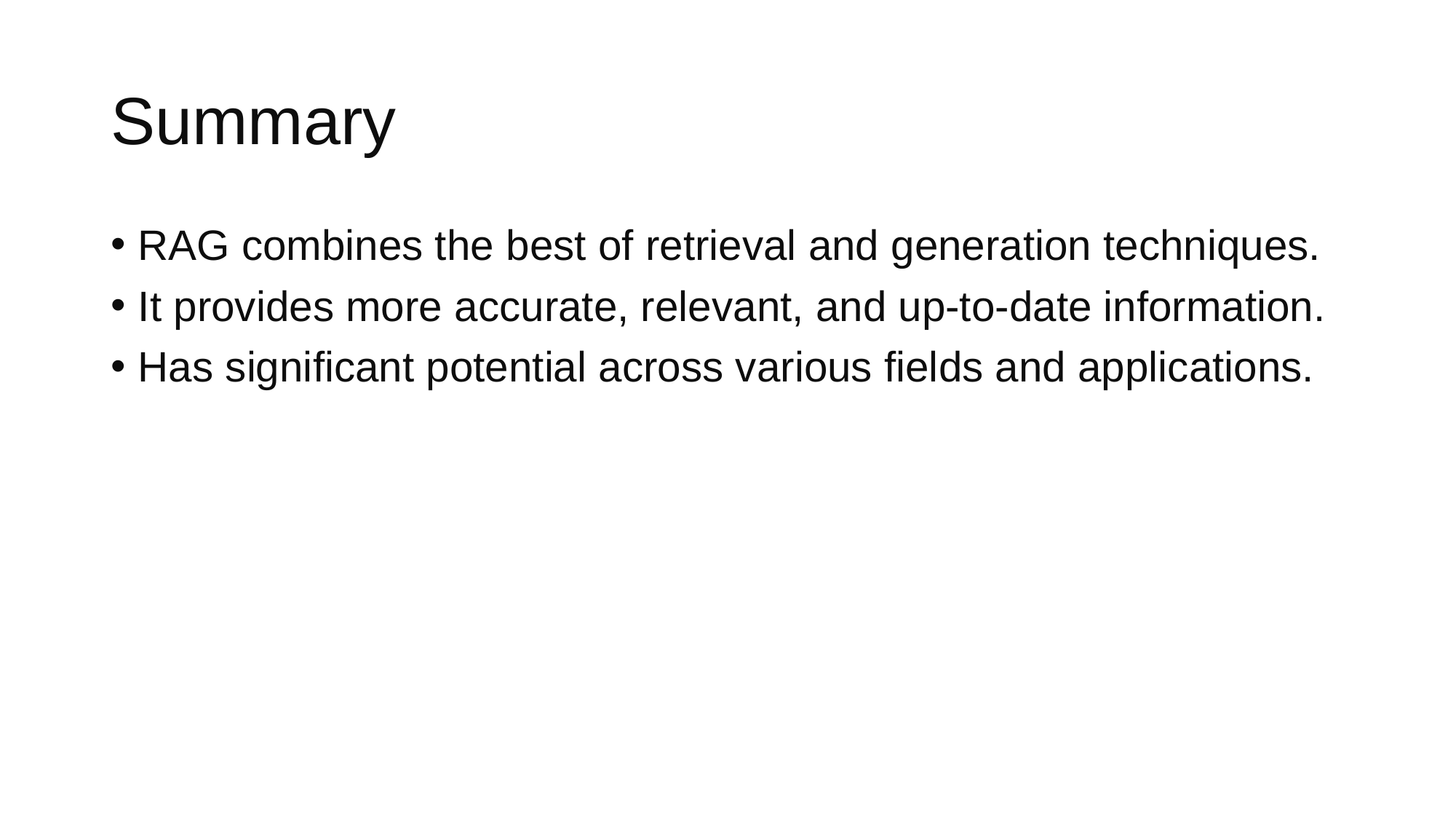

# Summary
RAG combines the best of retrieval and generation techniques.
It provides more accurate, relevant, and up-to-date information.
Has significant potential across various fields and applications.